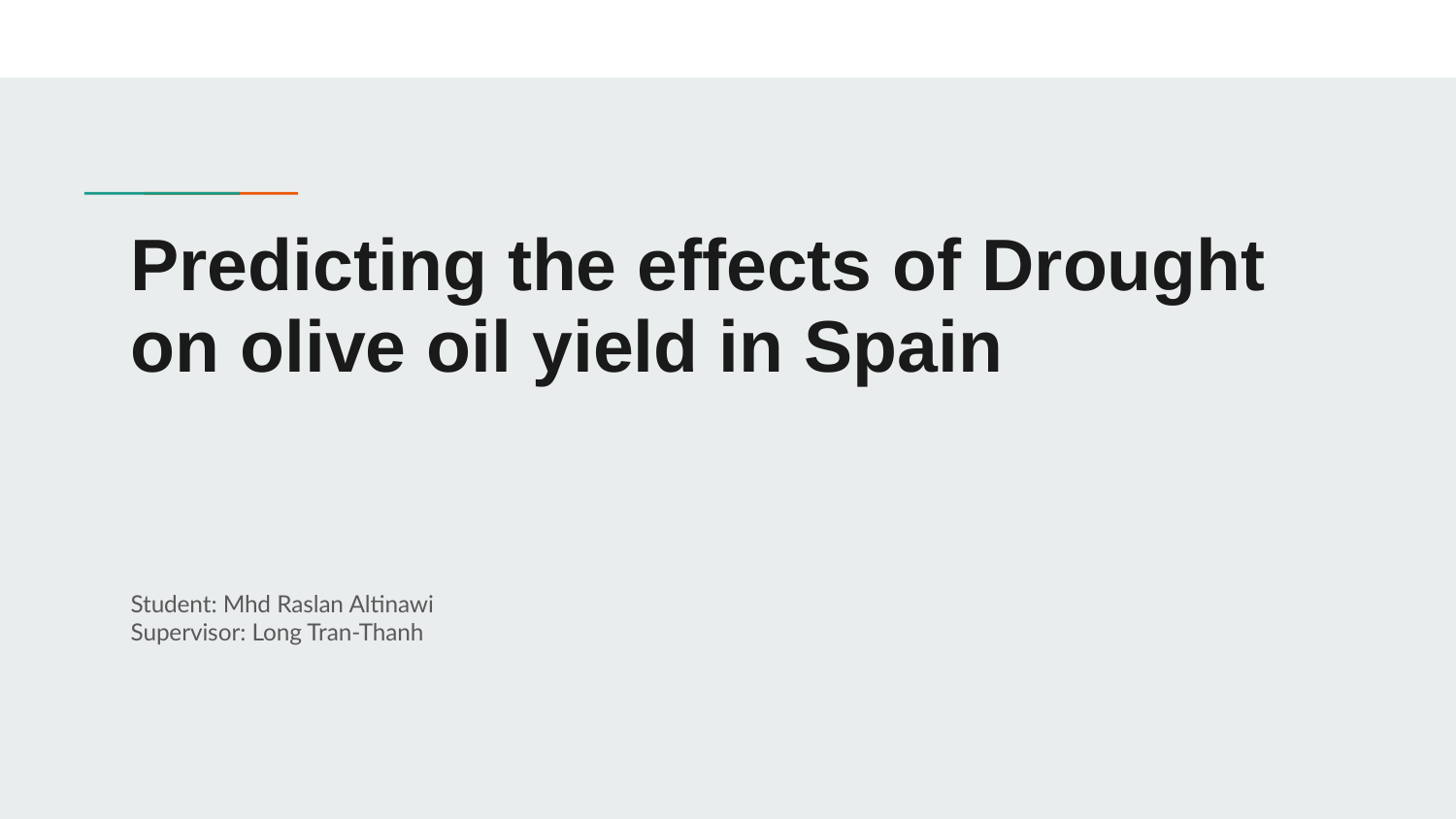

# Predicting the effects of Drought on olive oil yield in Spain
Student: Mhd Raslan Altinawi
Supervisor: Long Tran-Thanh